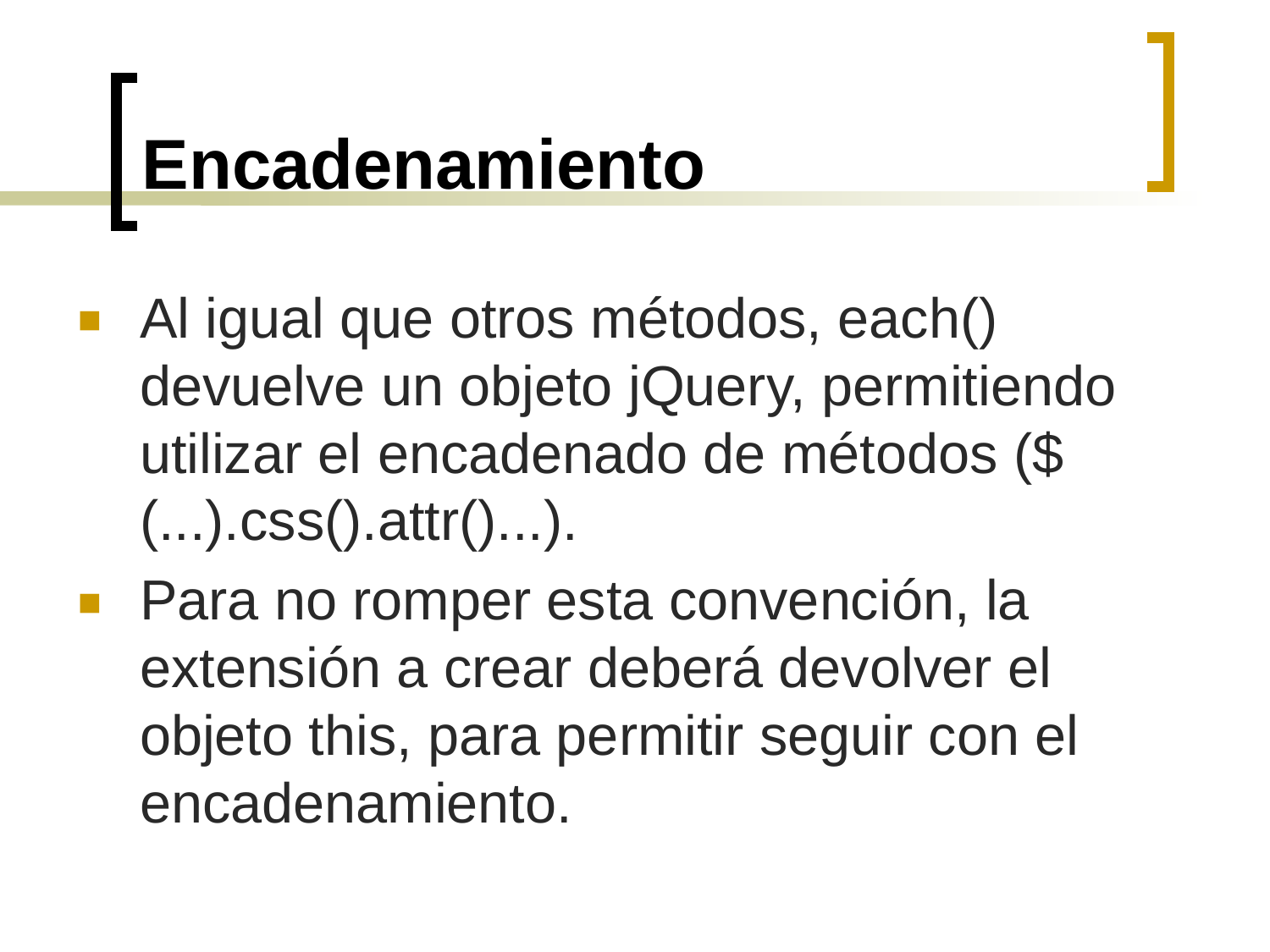

# Encadenamiento
Al igual que otros métodos, each() devuelve un objeto jQuery, permitiendo utilizar el encadenado de métodos ($(...).css().attr()...).
Para no romper esta convención, la extensión a crear deberá devolver el objeto this, para permitir seguir con el encadenamiento.